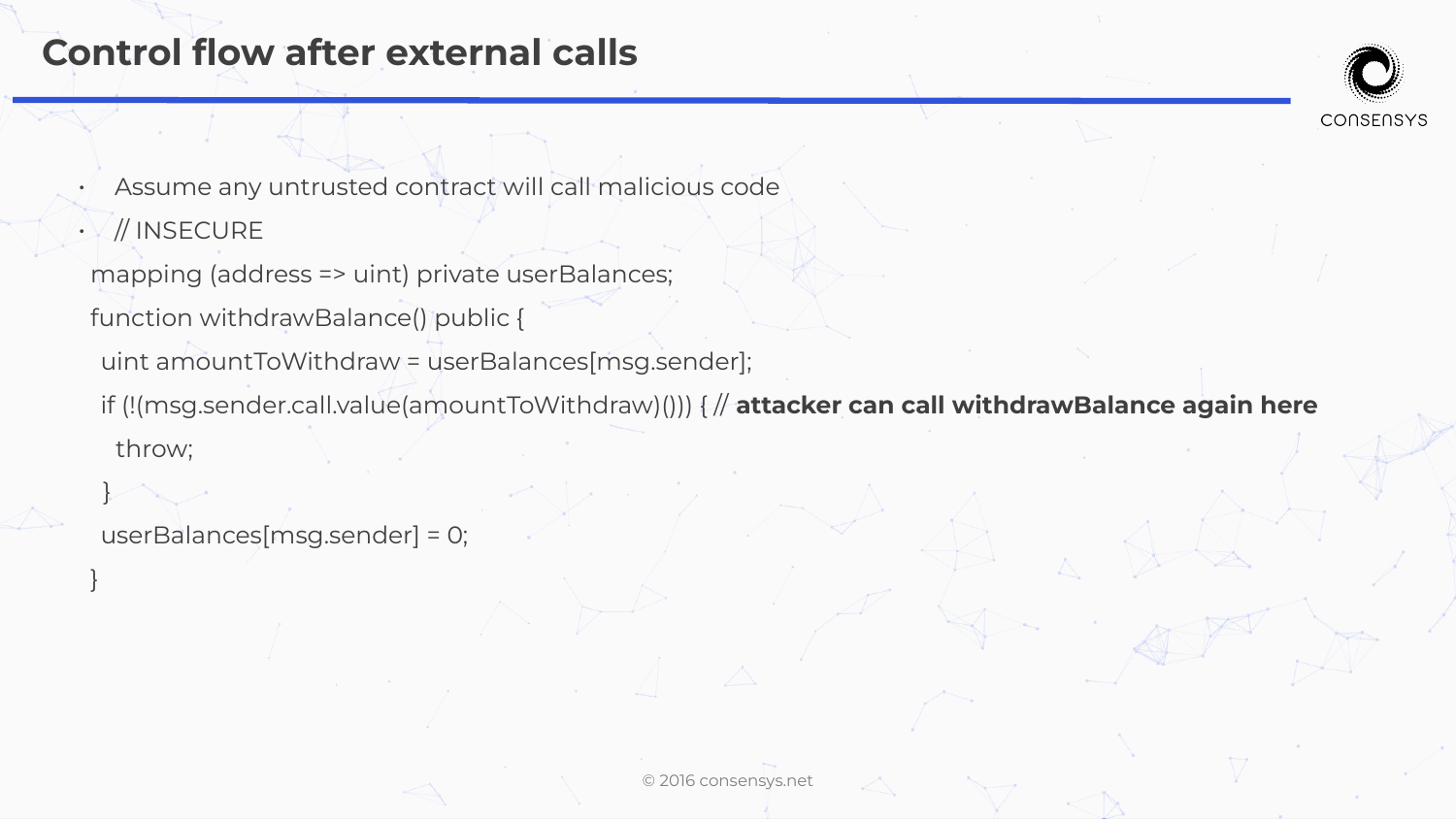

# Control flow after external calls
Assume any untrusted contract will call malicious code
// INSECURE
mapping (address => uint) private userBalances;
function withdrawBalance() public {
	uint amountToWithdraw = userBalances[msg.sender];
	if (!(msg.sender.call.value(amountToWithdraw)())) { // attacker can call withdrawBalance again here
    throw;
  }
	userBalances[msg.sender] = 0;
}